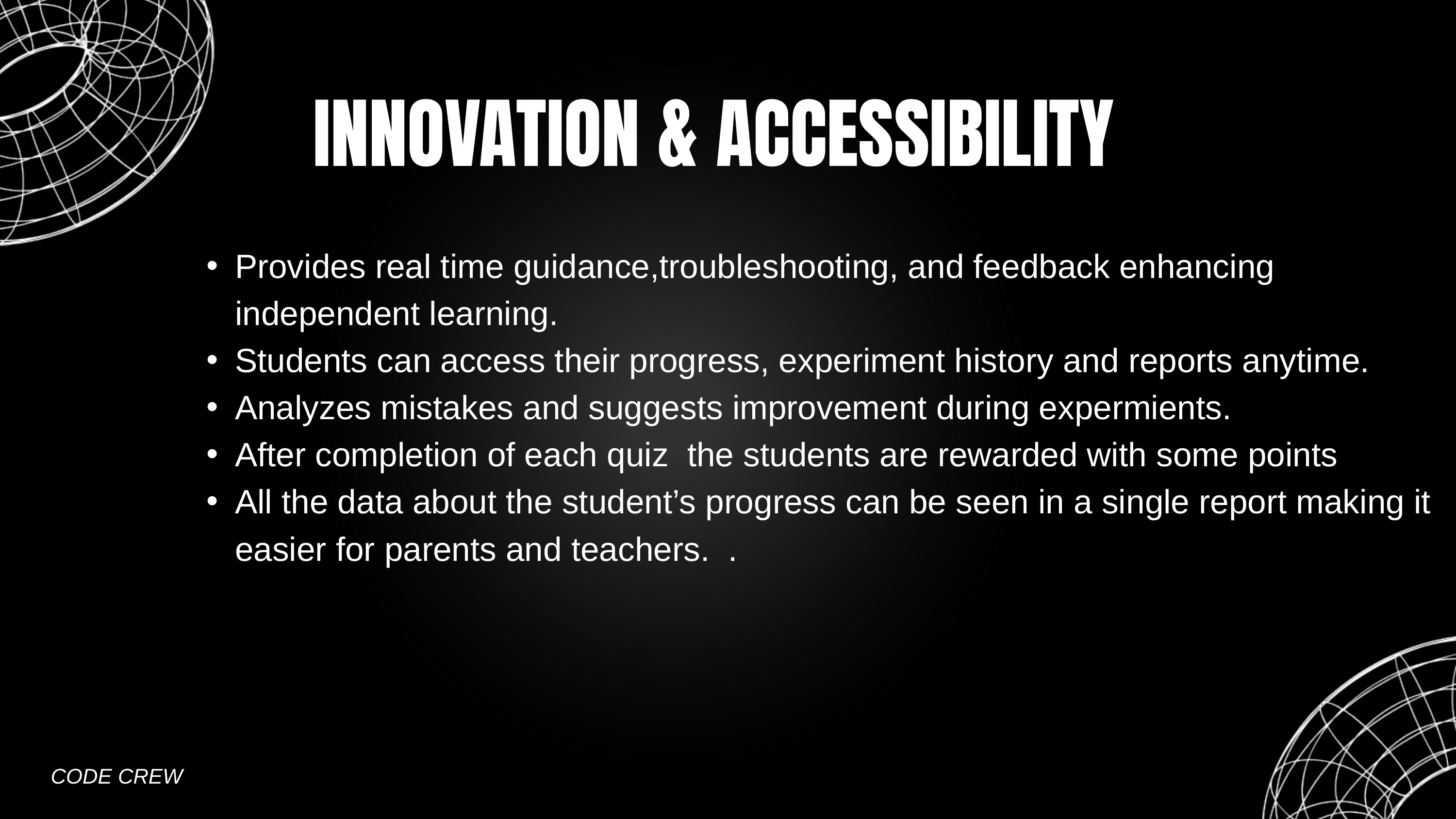

INNOVATION & ACCESSIBILITY

Provides real time guidance,troubleshooting, and feedback enhancing independent learning.
Students can access their progress, experiment history and reports anytime.
Analyzes mistakes and suggests improvement during expermients.
After completion of each quiz  the students are rewarded with some points
All the data about the student’s progress can be seen in a single report making it easier for parents and teachers.  .

CODE CREW